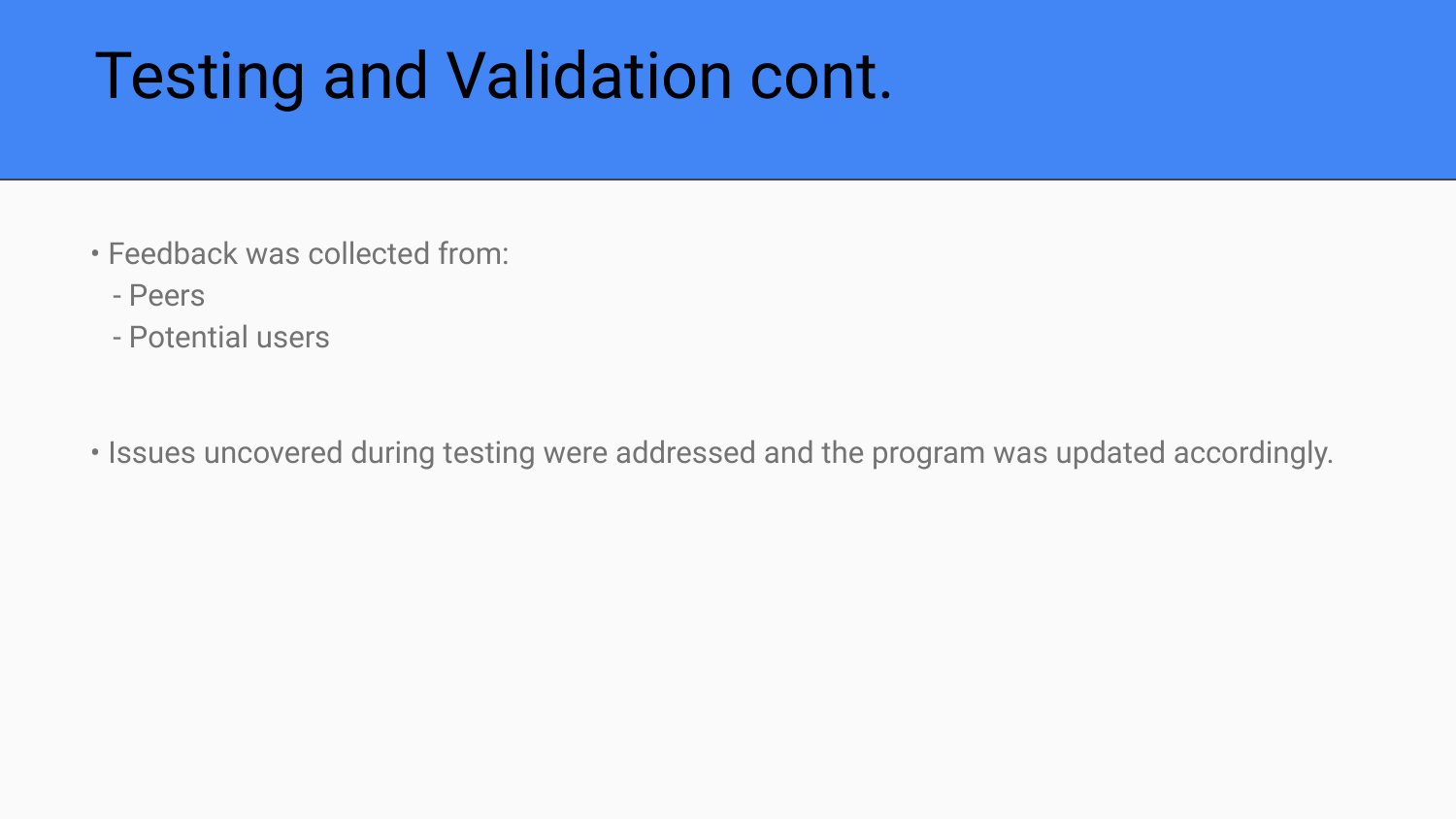

Testing and Validation cont.
• Feedback was collected from:
   - Peers
   - Potential users

• Issues uncovered during testing were addressed and the program was updated accordingly.